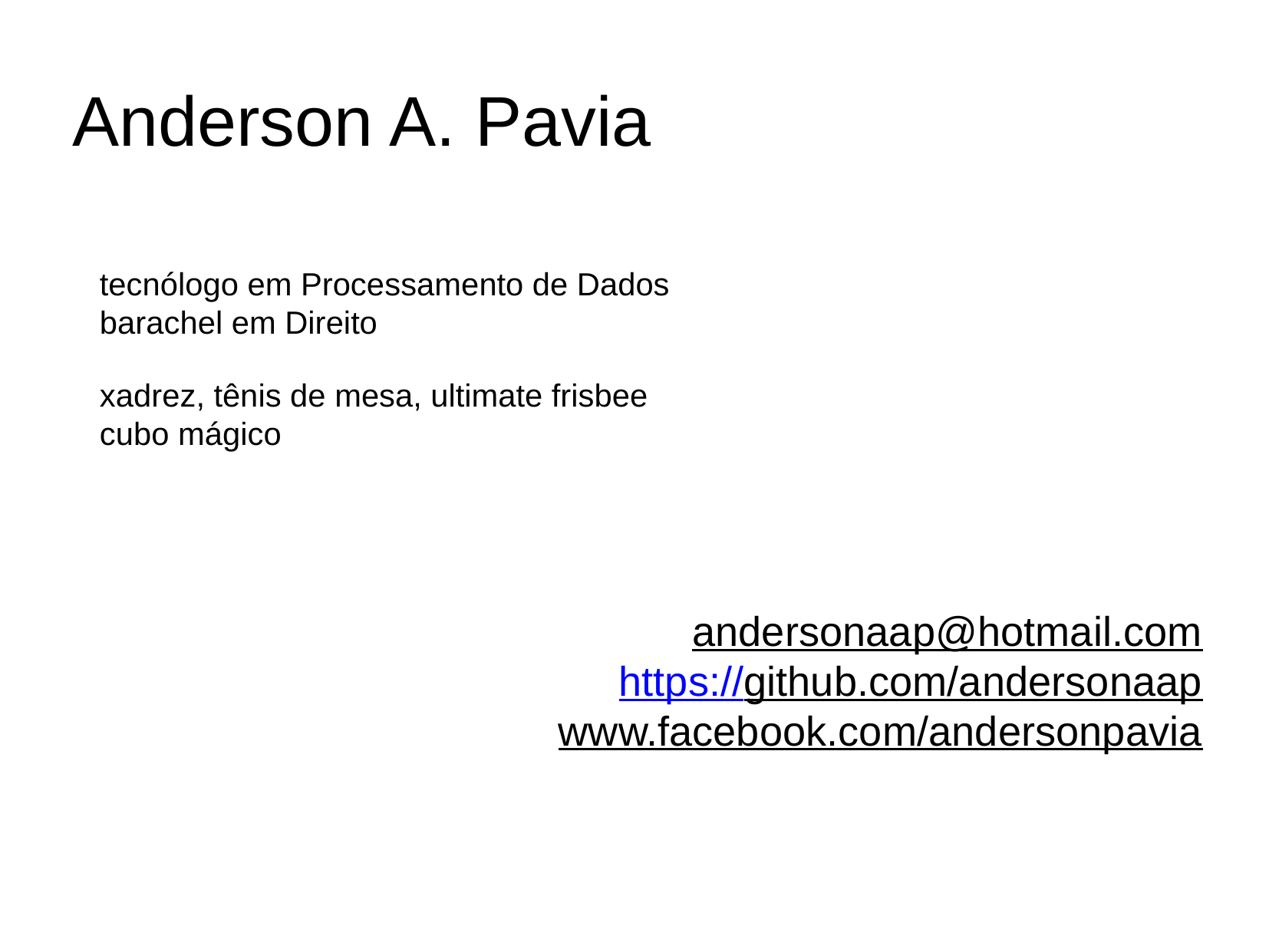

Anderson A. Pavia

tecnólogo em Processamento de Dados
barachel em Direito

xadrez, tênis de mesa, ultimate frisbee
cubo mágico

andersonaap@hotmail.com
https://github.com/andersonaap
www.facebook.com/andersonpavia